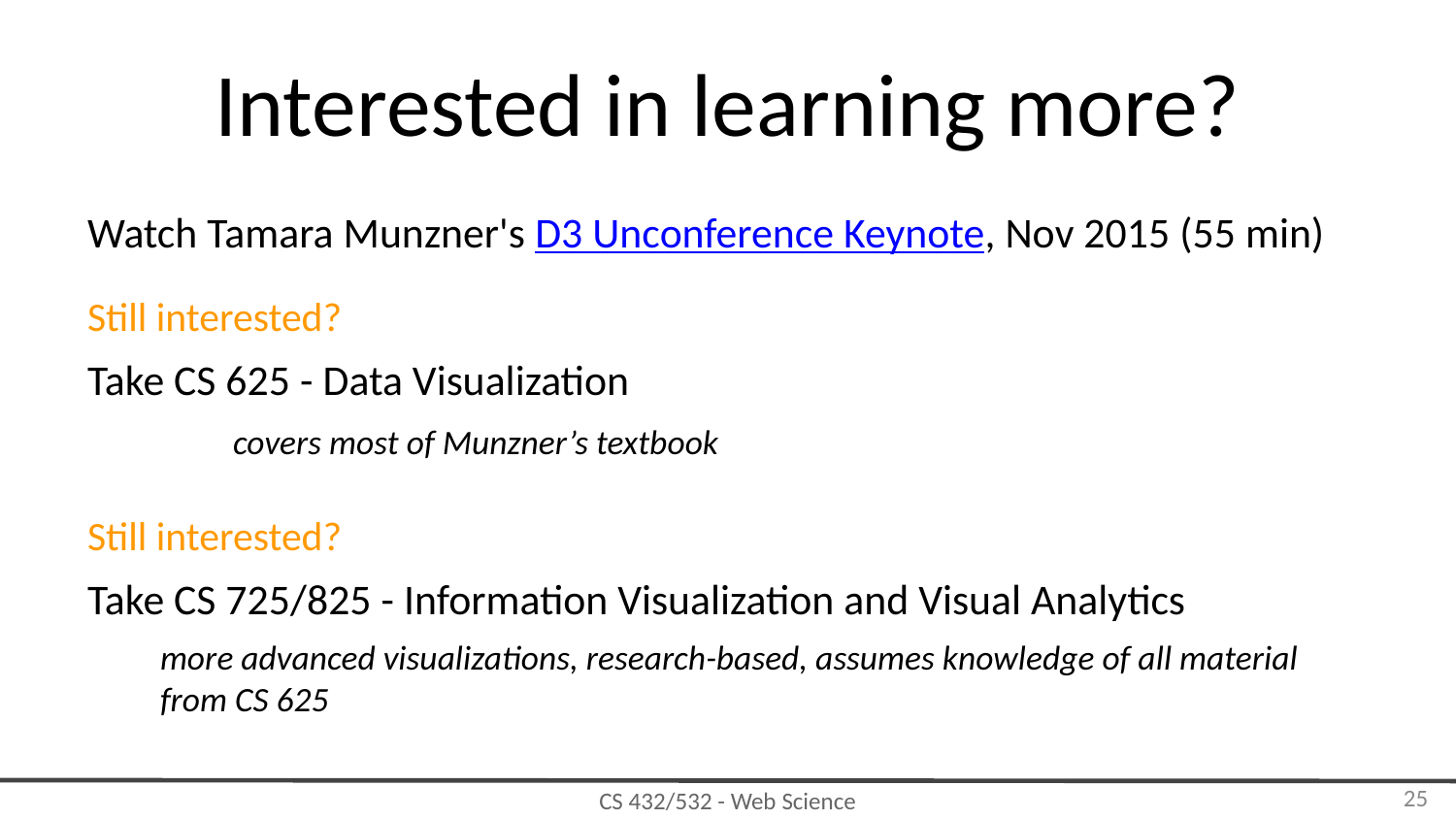

# Interested in learning more?
Watch Tamara Munzner's D3 Unconference Keynote, Nov 2015 (55 min)

Still interested?
Take CS 625 - Data Visualization
	covers most of Munzner’s textbook

Still interested?
Take CS 725/825 - Information Visualization and Visual Analytics
more advanced visualizations, research-based, assumes knowledge of all material from CS 625
25